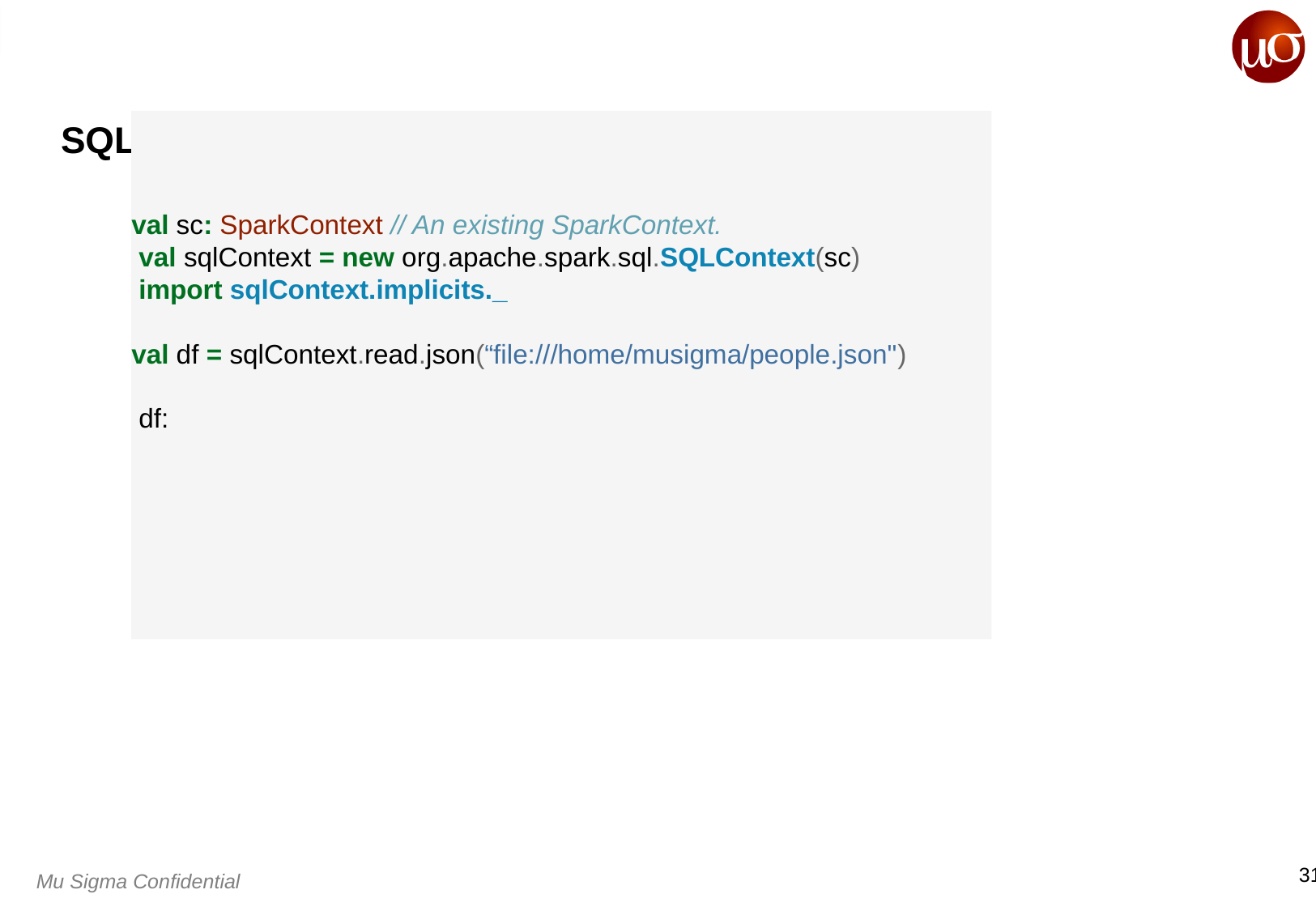

# SQL Context and Dataframes
val sc: SparkContext // An existing SparkContext.
 val sqlContext = new org.apache.spark.sql.SQLContext(sc)
 import sqlContext.implicits._

val df = sqlContext.read.json(“file:///home/musigma/people.json")

 df: